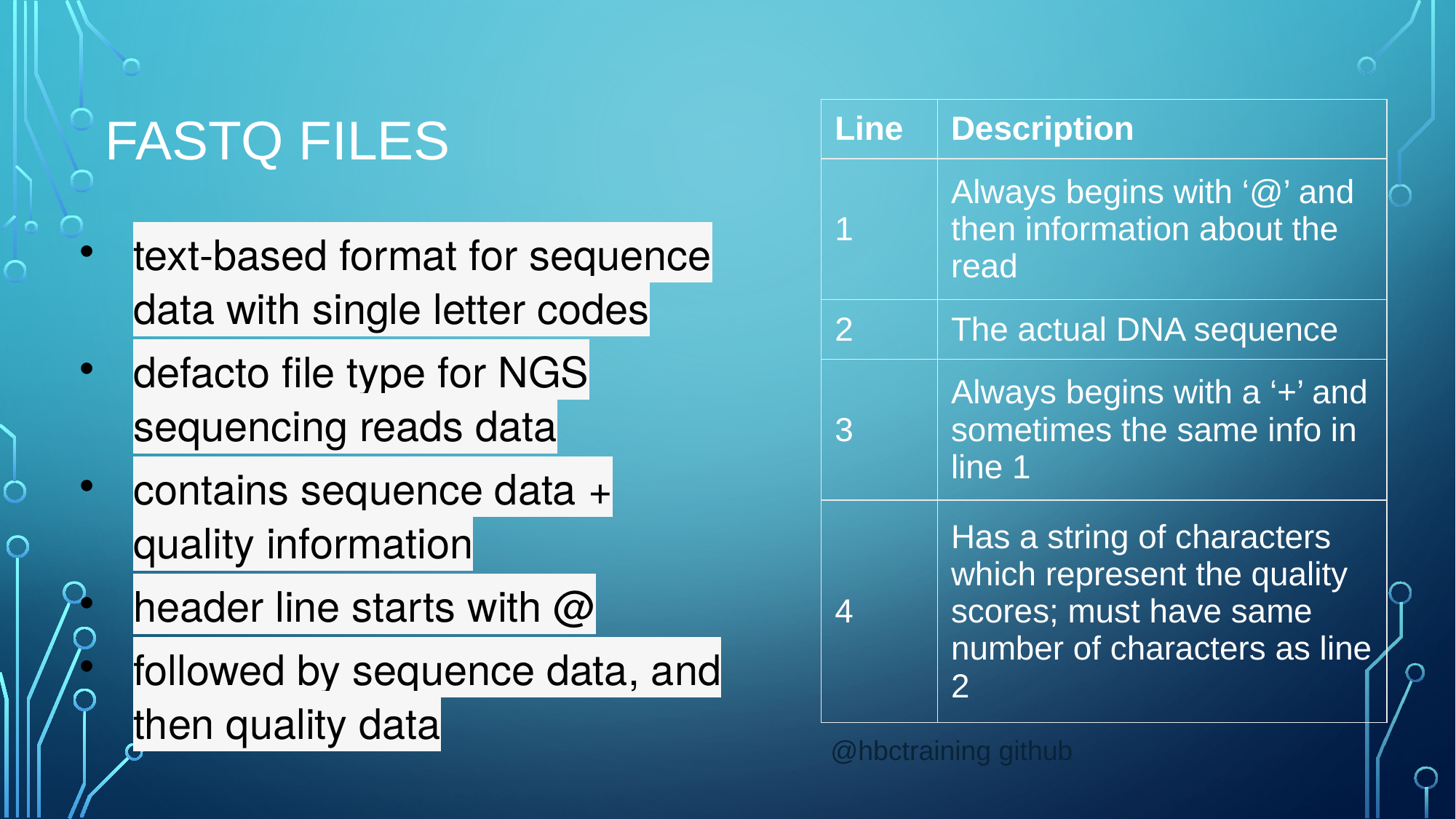

# fastq files
| Line | Description |
| --- | --- |
| 1 | Always begins with ‘@’ and then information about the read |
| 2 | The actual DNA sequence |
| 3 | Always begins with a ‘+’ and sometimes the same info in line 1 |
| 4 | Has a string of characters which represent the quality scores; must have same number of characters as line 2 |
text-based format for sequence data with single letter codes
defacto file type for NGS sequencing reads data
contains sequence data + quality information
header line starts with @
followed by sequence data, and then quality data
@hbctraining github